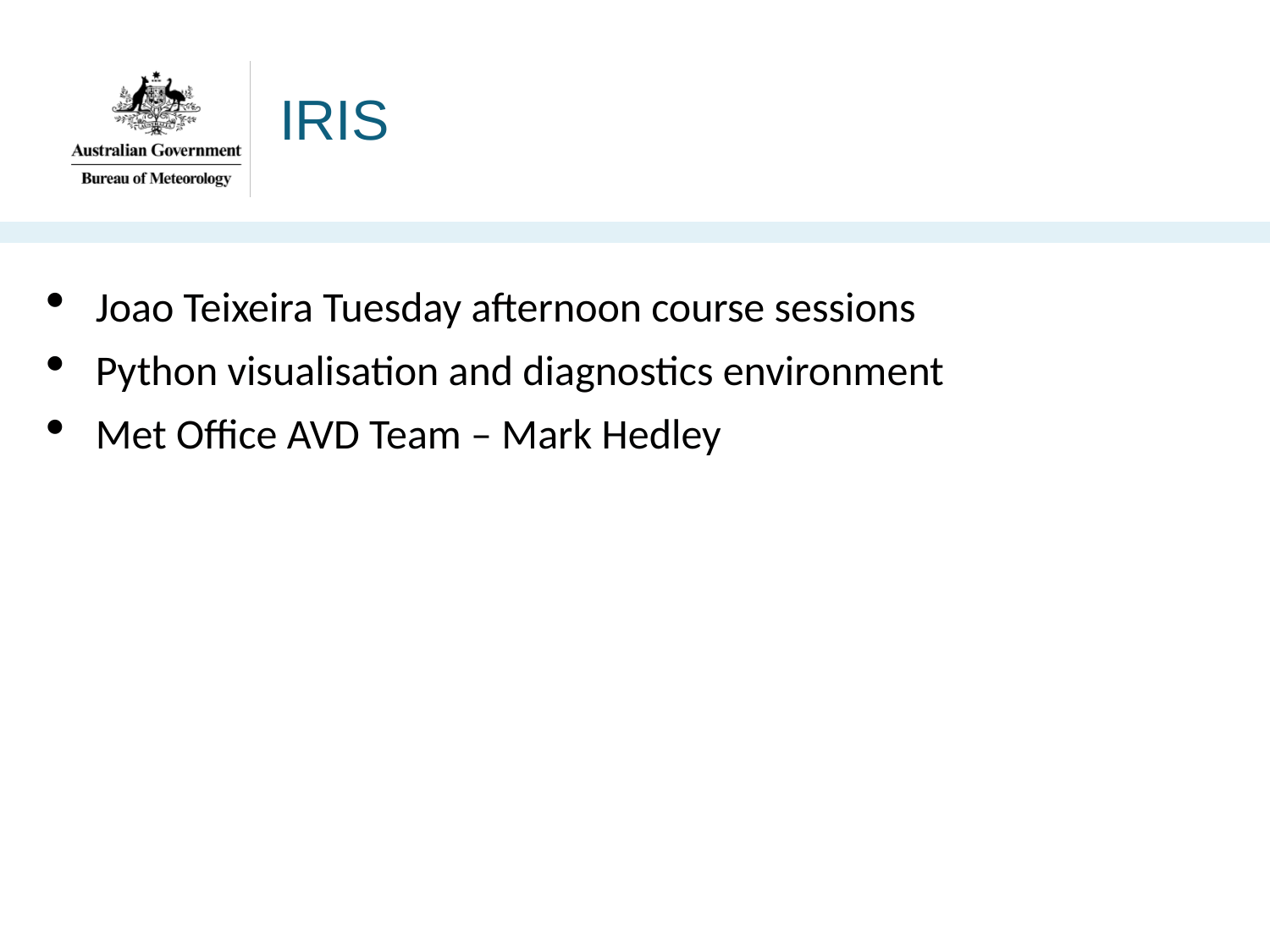

# IRIS
Joao Teixeira Tuesday afternoon course sessions
Python visualisation and diagnostics environment
Met Office AVD Team – Mark Hedley